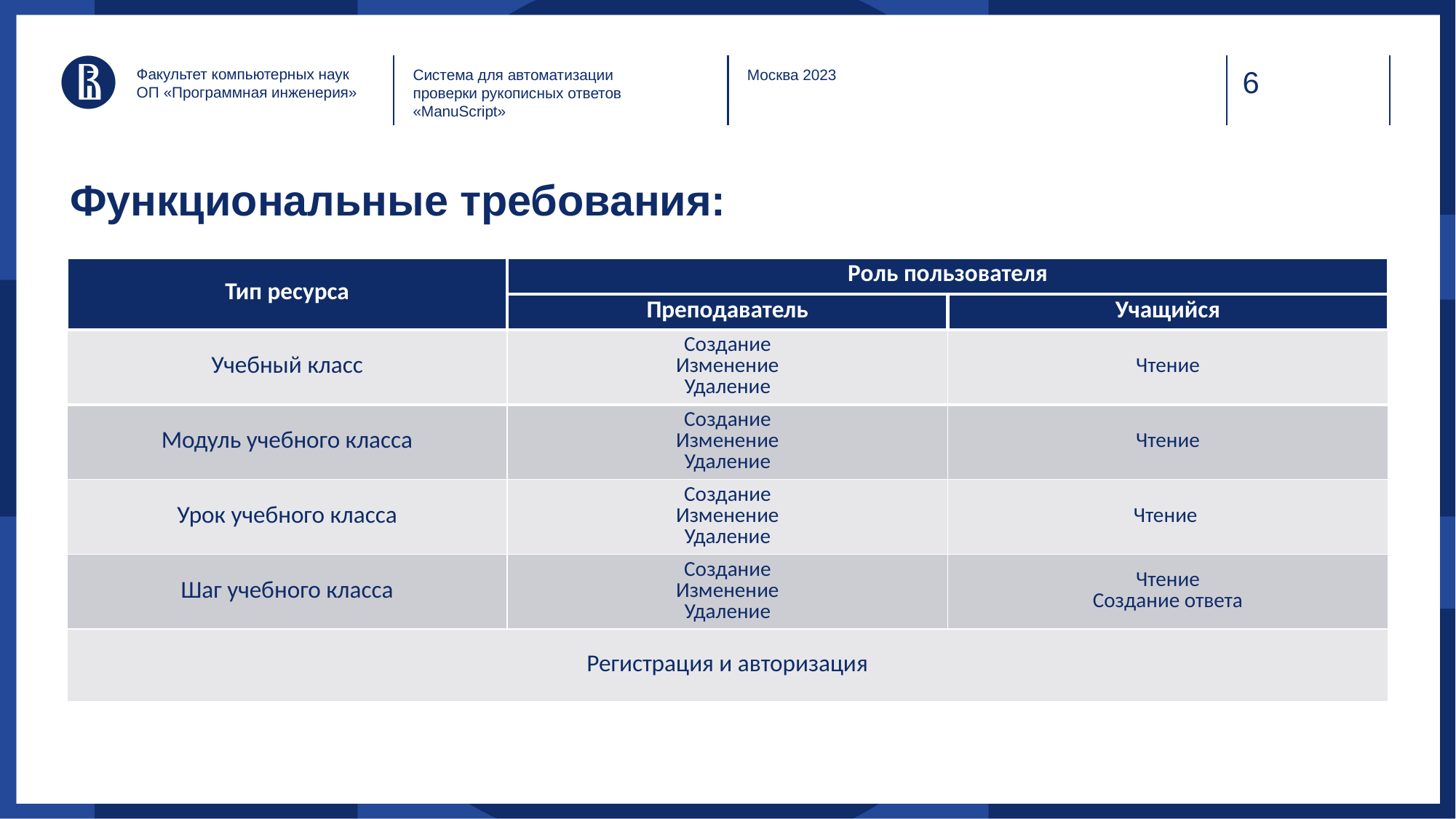

Факультет компьютерных наук
ОП «Программная инженерия»
Система для автоматизации проверки рукописных ответов «ManuScript»
Москва 2023
# Функциональные требования:
| Тип ресурса | Роль пользователя |  |
| --- | --- | --- |
|  | Преподаватель | Учащийся |
| Учебный класс | Создание Изменение Удаление | Чтение |
| Модуль учебного класса | Создание Изменение Удаление | Чтение |
| Урок учебного класса | Создание Изменение Удаление | Чтение |
| Шаг учебного класса | Создание Изменение Удаление | Чтение Создание ответа |
| Регистрация и авторизация |  |  |